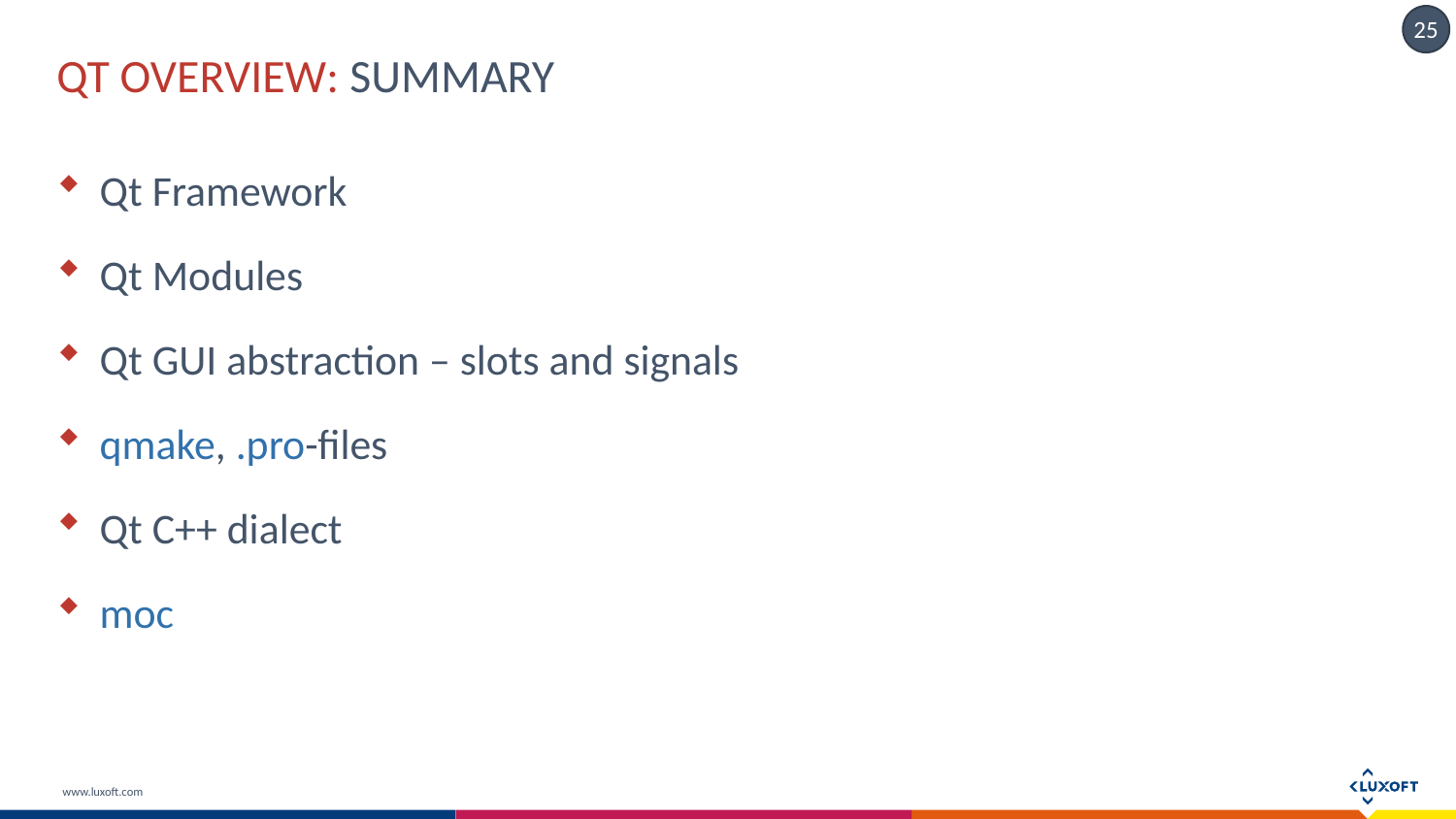

# QT OVERVIEW: SUMMARY
Qt Framework
Qt Modules
Qt GUI abstraction – slots and signals
qmake, .pro-files
Qt C++ dialect
moc